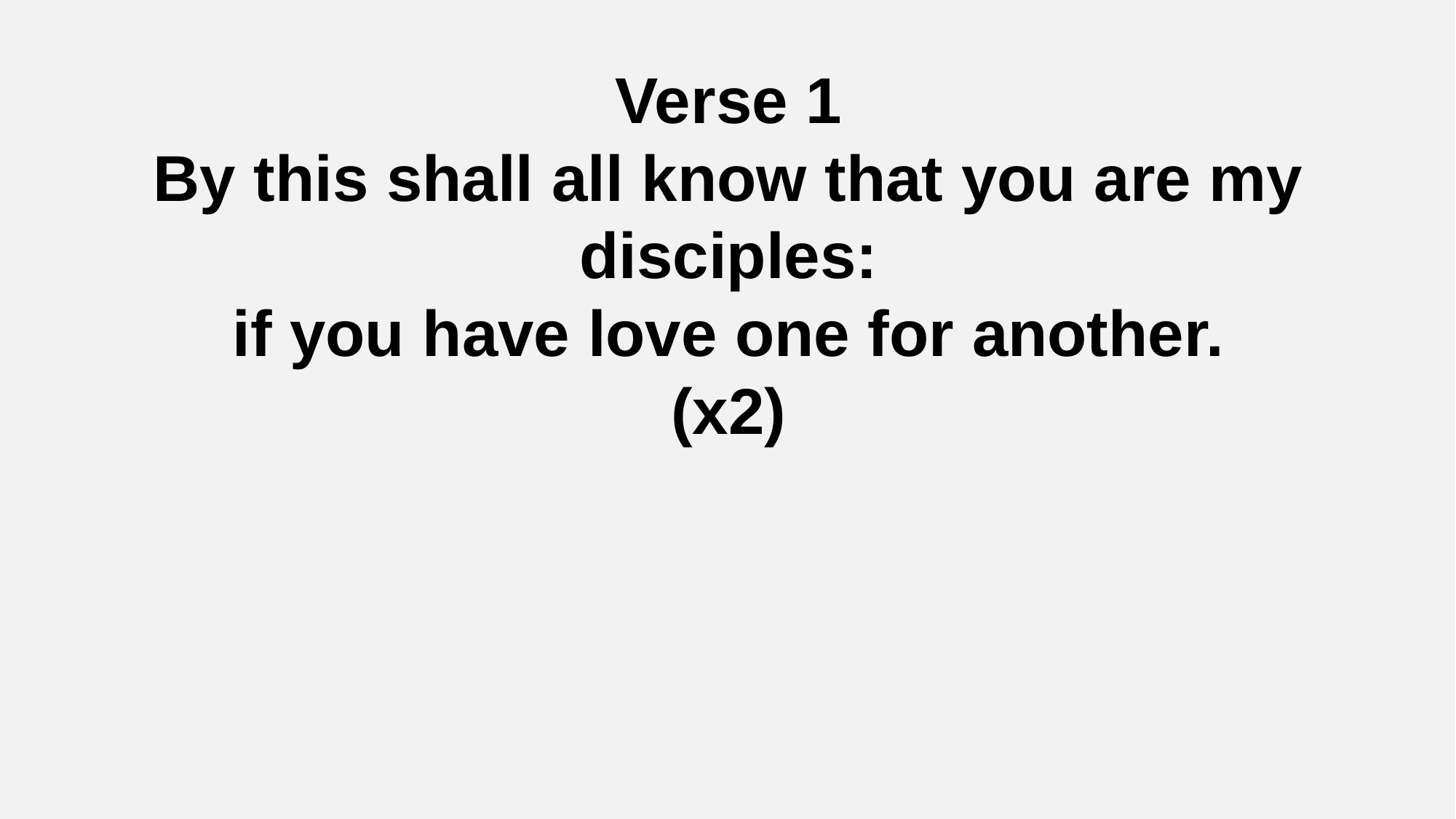

Verse 1
By this shall all know that you are my disciples:
if you have love one for another.
(x2)